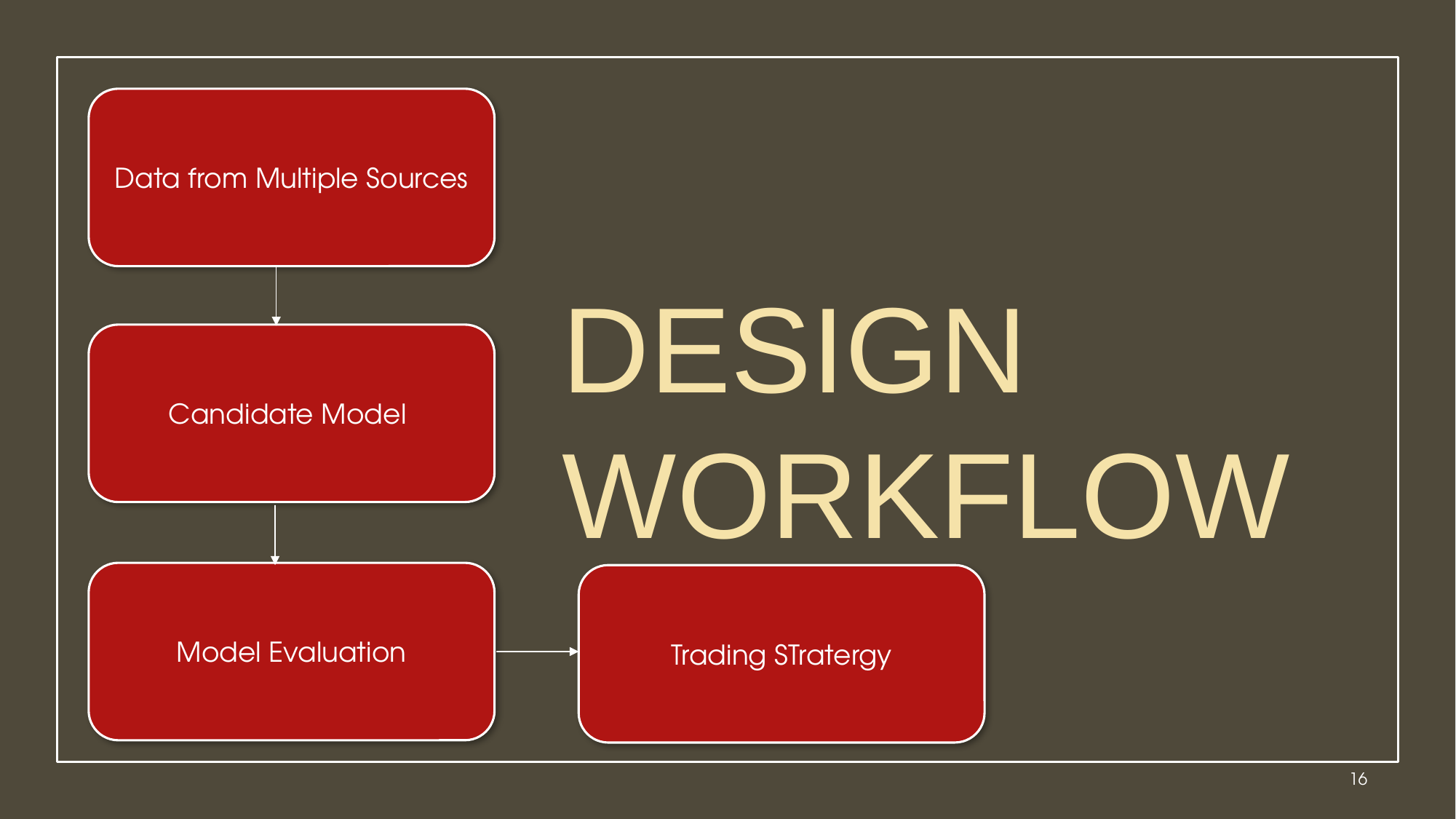

Data from Multiple Sources
DESIGN WORKFLOW
Candidate Model
Model Evaluation
Trading STratergy
16